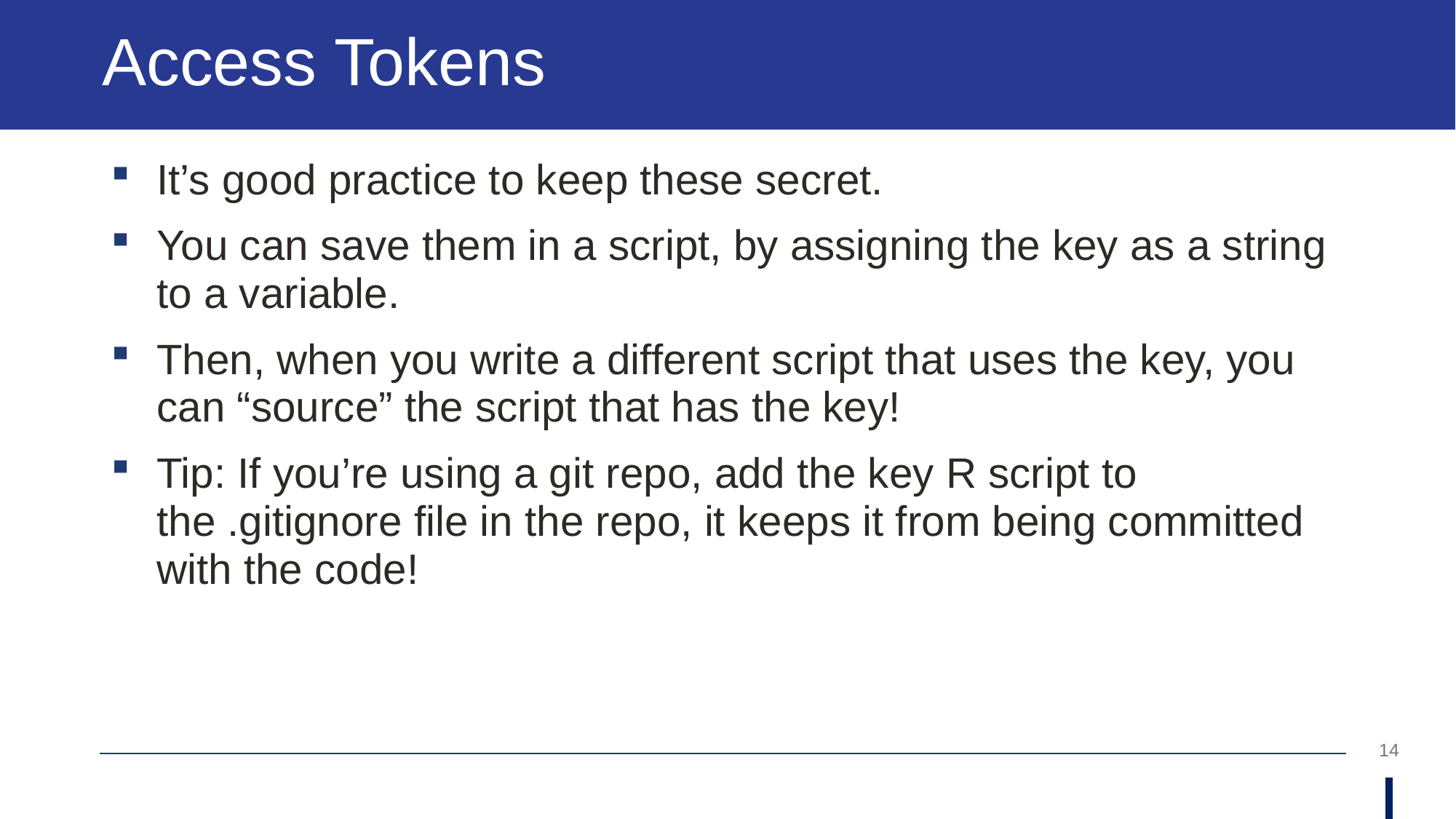

# Access Tokens
It’s good practice to keep these secret.
You can save them in a script, by assigning the key as a string to a variable.
Then, when you write a different script that uses the key, you can “source” the script that has the key!
Tip: If you’re using a git repo, add the key R script to the .gitignore file in the repo, it keeps it from being committed with the code!